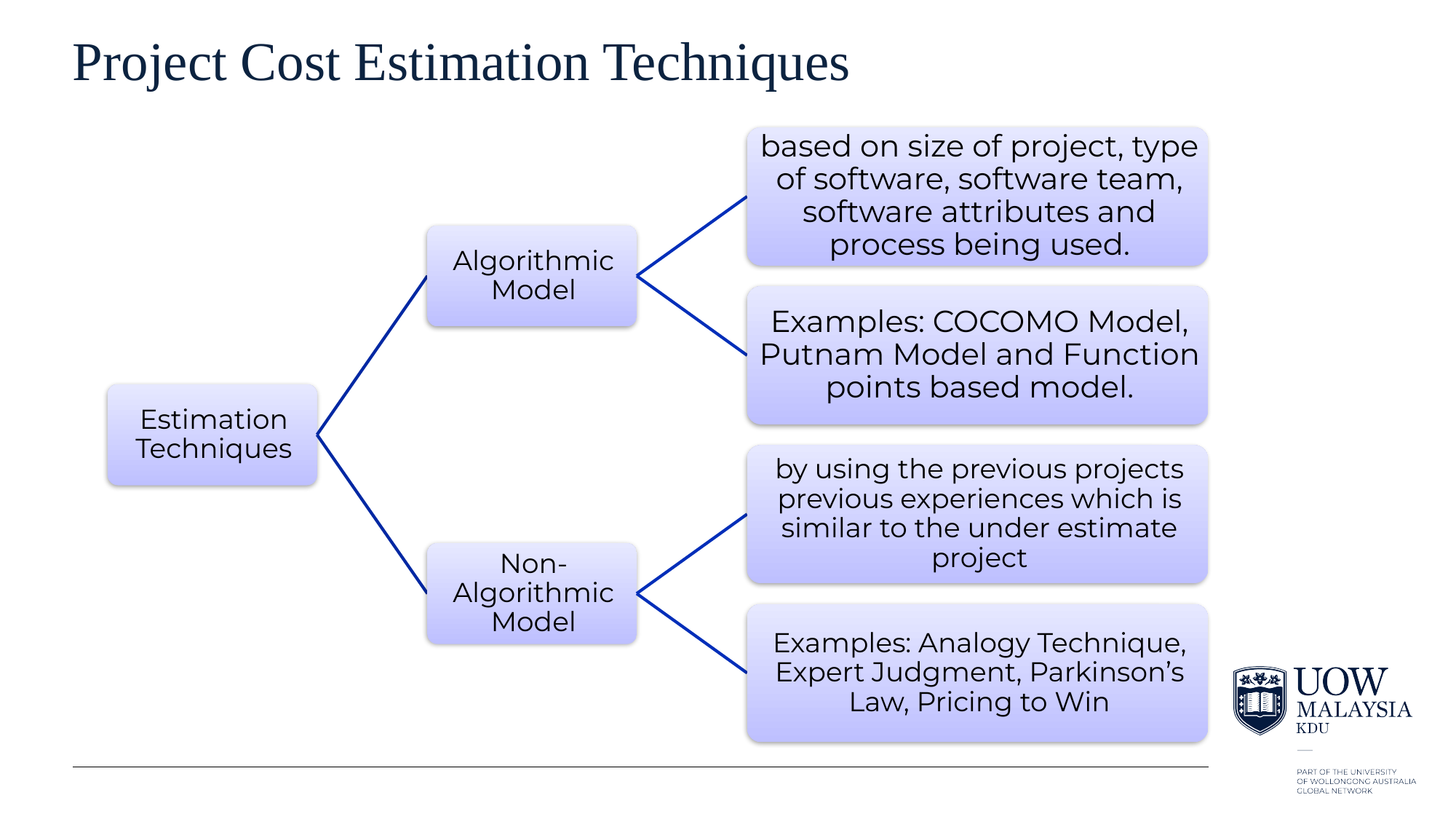

# Project Cost Estimation Techniques
Estimation Techniques

Algorithmic Model

based on size of project, type of software, software team, software attributes and process being used.

Examples: COCOMO Model, Putnam Model and Function points based model.

Non-Algorithmic Model

by using the previous projects previous experiences which is similar to the under estimate project

Examples: Analogy Technique, Expert Judgment, Parkinson’s Law, Pricing to Win